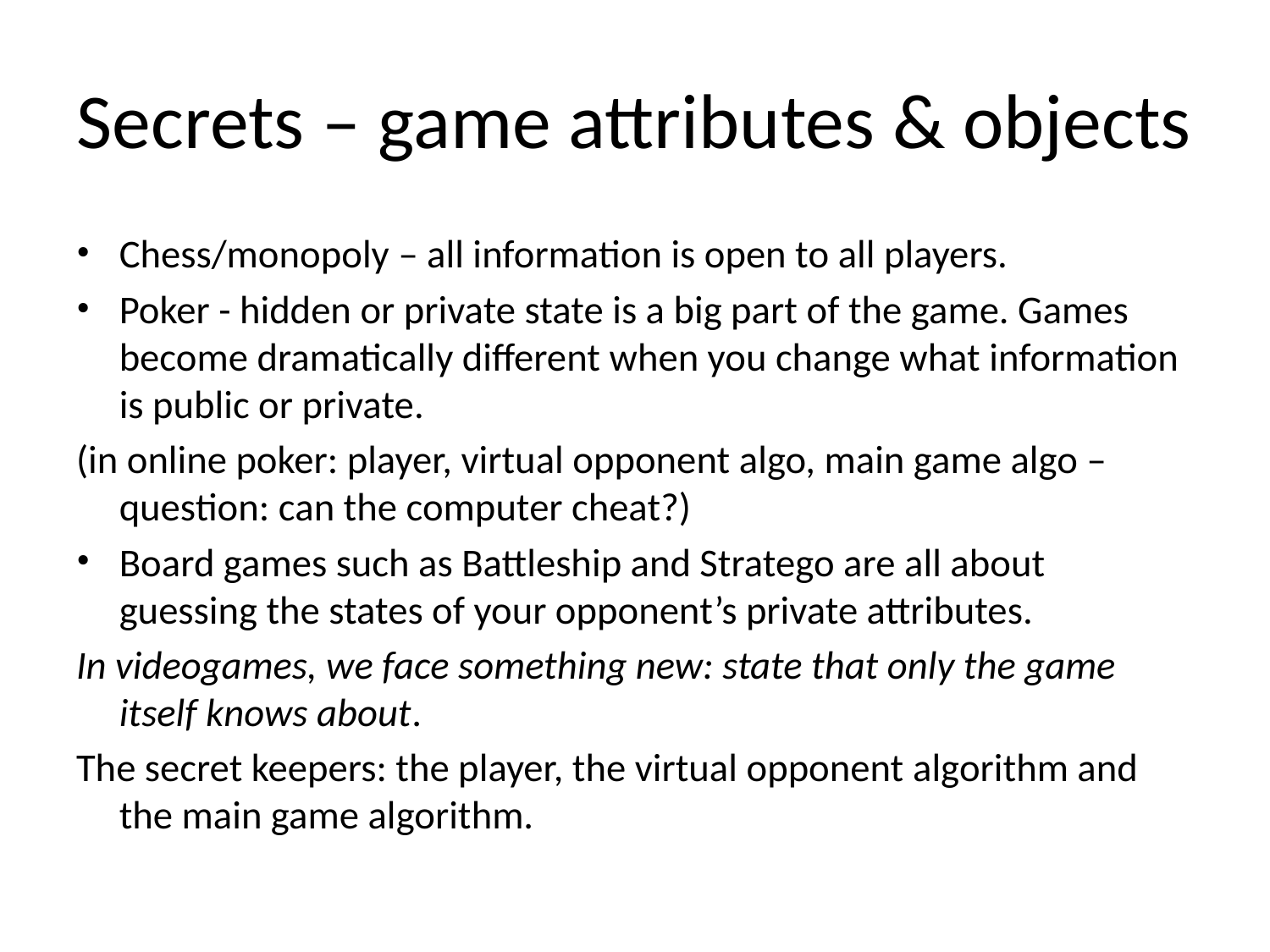

# Secrets – game attributes & objects
Chess/monopoly – all information is open to all players.
Poker - hidden or private state is a big part of the game. Games become dramatically different when you change what information is public or private.
(in online poker: player, virtual opponent algo, main game algo – question: can the computer cheat?)
Board games such as Battleship and Stratego are all about guessing the states of your opponent’s private attributes.
In videogames, we face something new: state that only the game itself knows about.
The secret keepers: the player, the virtual opponent algorithm and the main game algorithm.